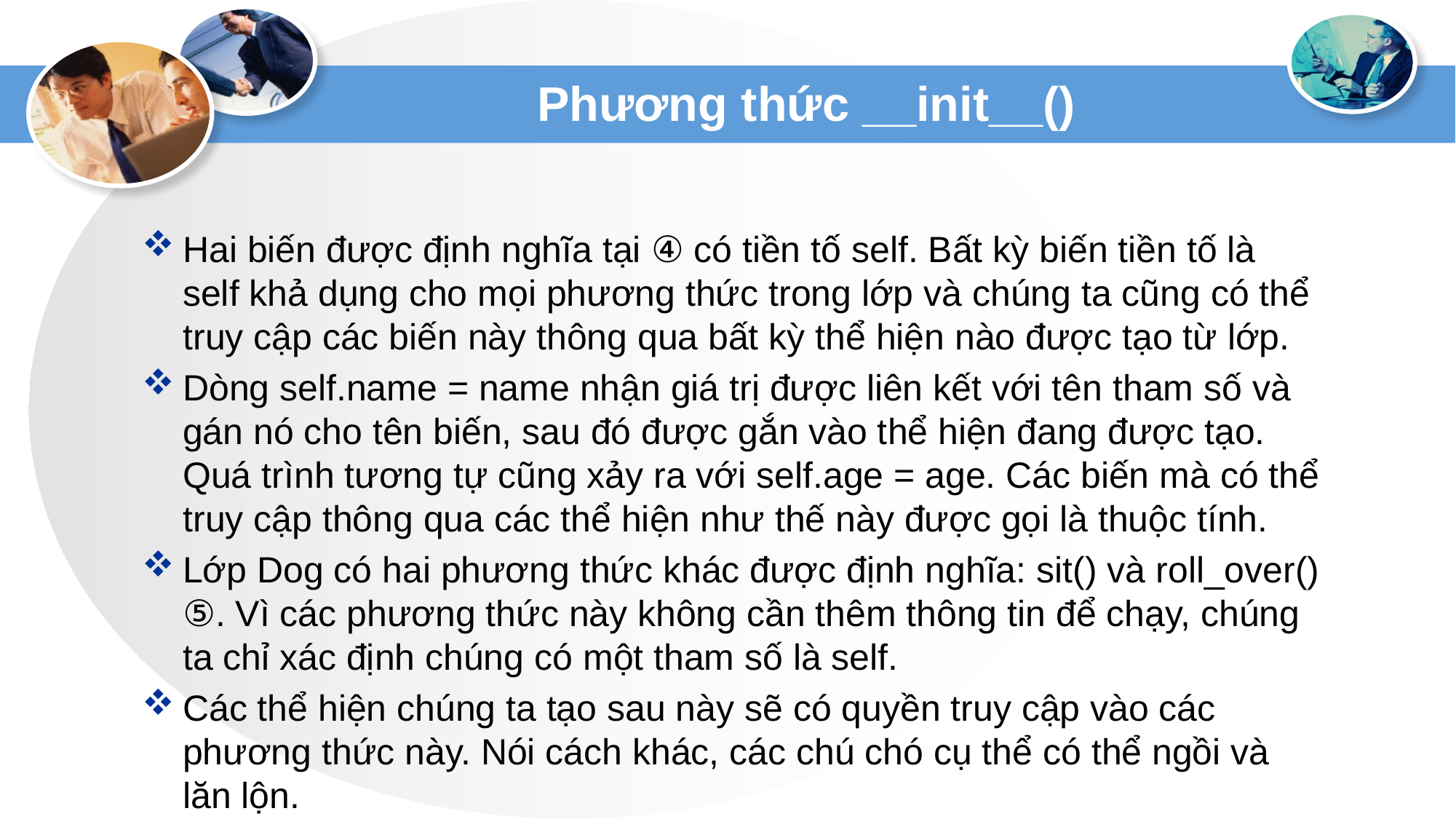

# Phương thức __init__()
Hai biến được định nghĩa tại ④ có tiền tố self. Bất kỳ biến tiền tố là self khả dụng cho mọi phương thức trong lớp và chúng ta cũng có thể truy cập các biến này thông qua bất kỳ thể hiện nào được tạo từ lớp.
Dòng self.name = name nhận giá trị được liên kết với tên tham số và gán nó cho tên biến, sau đó được gắn vào thể hiện đang được tạo. Quá trình tương tự cũng xảy ra với self.age = age. Các biến mà có thể truy cập thông qua các thể hiện như thế này được gọi là thuộc tính.
Lớp Dog có hai phương thức khác được định nghĩa: sit() và roll_over() ⑤. Vì các phương thức này không cần thêm thông tin để chạy, chúng ta chỉ xác định chúng có một tham số là self.
Các thể hiện chúng ta tạo sau này sẽ có quyền truy cập vào các phương thức này. Nói cách khác, các chú chó cụ thể có thể ngồi và lăn lộn.